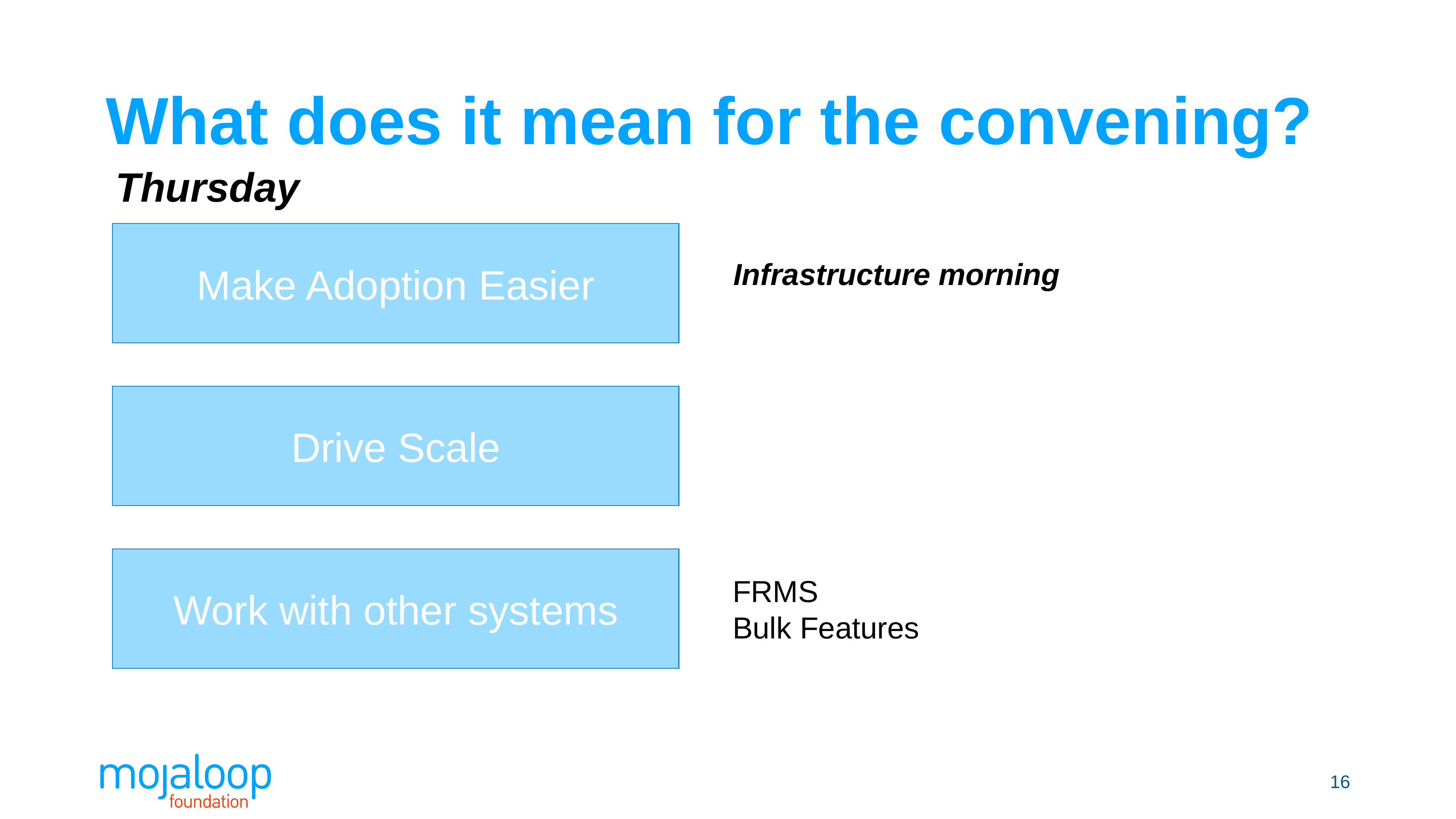

# What does it mean for the convening?
Thursday
Make Adoption Easier
Infrastructure morning
Drive Scale
Work with other systems
FRMS
Bulk Features
16